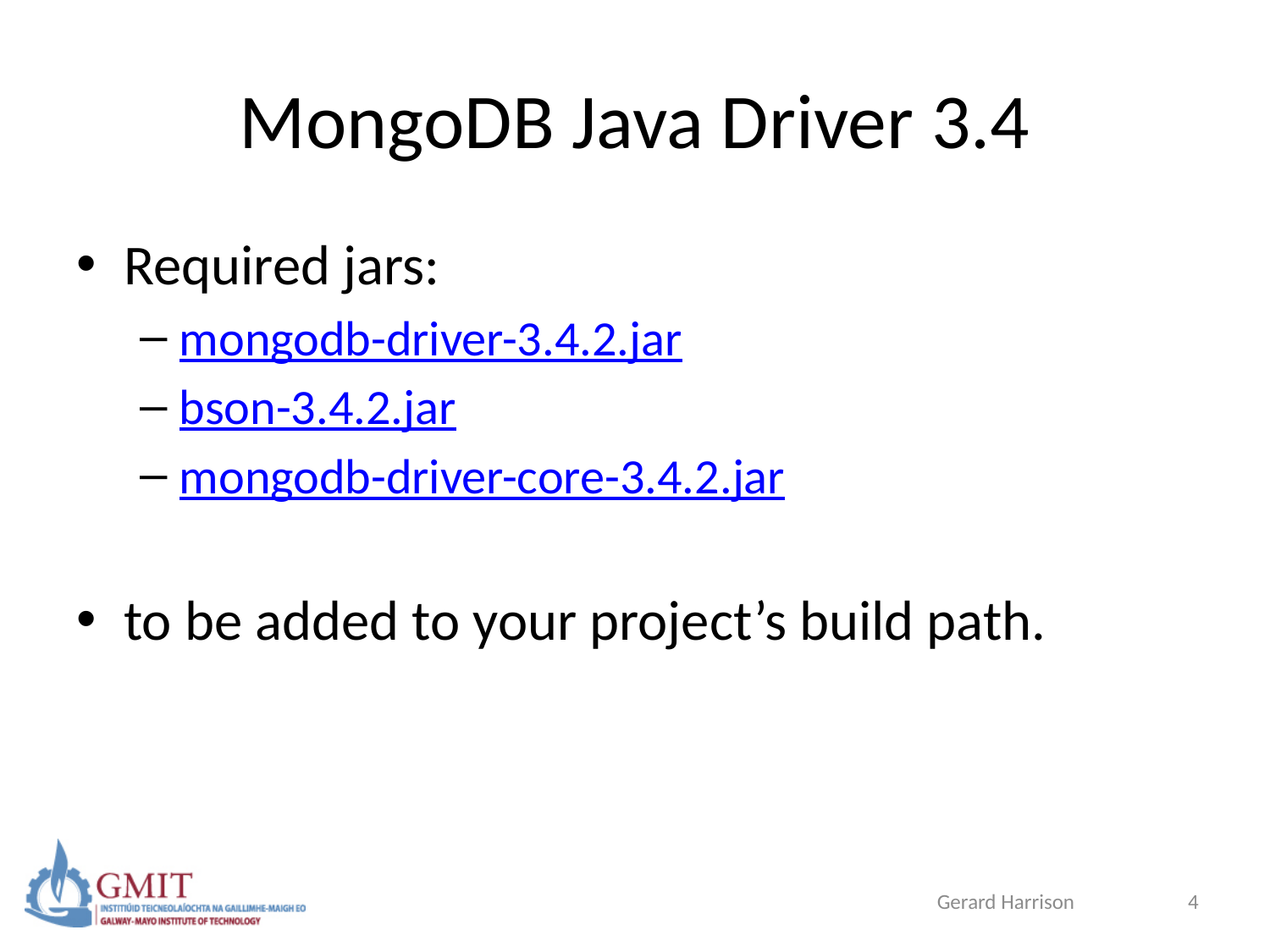

# MongoDB Java Driver 3.4
Required jars:
mongodb-driver-3.4.2.jar
bson-3.4.2.jar
mongodb-driver-core-3.4.2.jar

to be added to your project’s build path.

Gerard Harrison
4